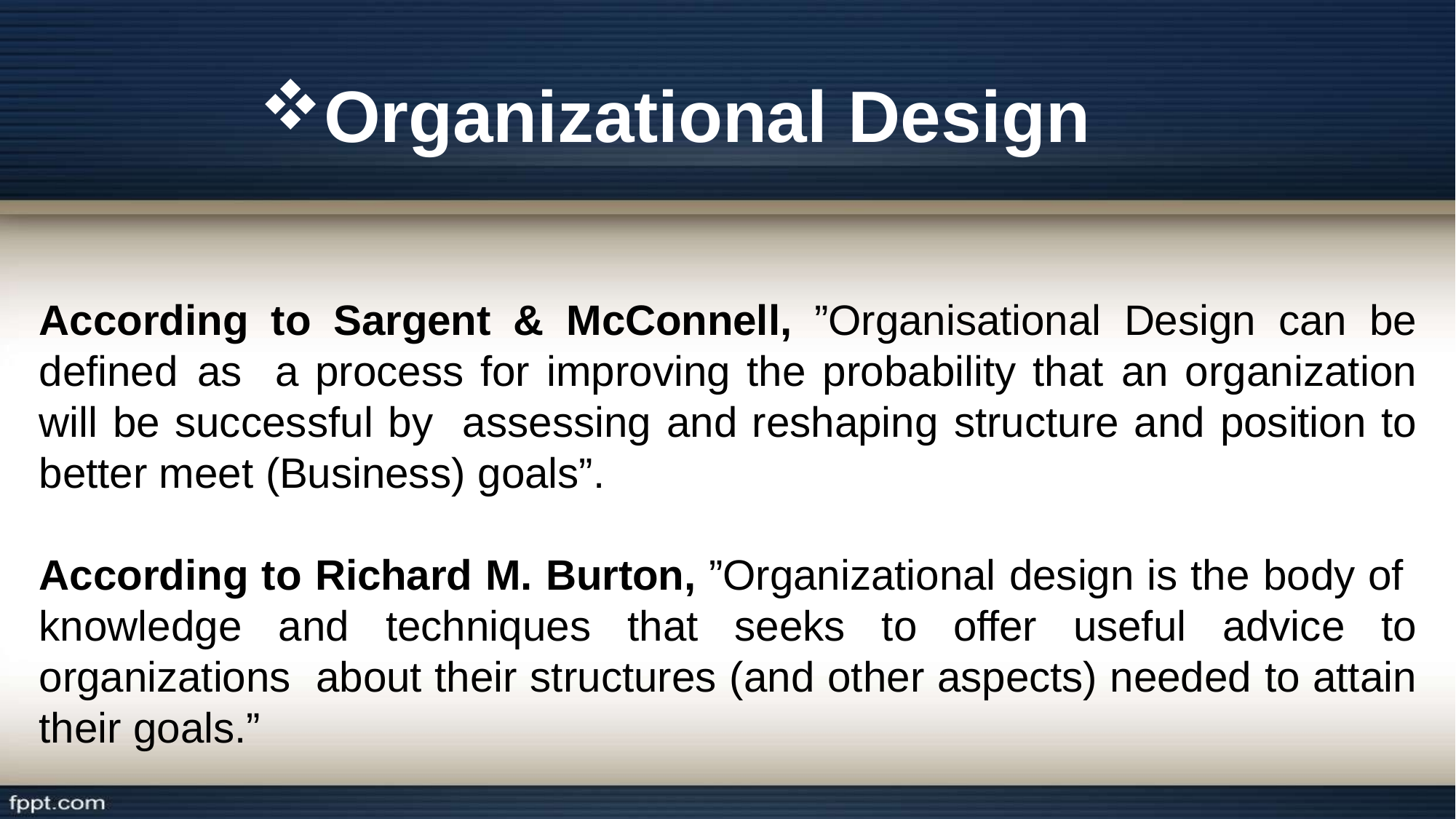

Organizational Design
According to Sargent & McConnell, ”Organisational Design can be defined as  a process for improving the probability that an organization will be successful by  assessing and reshaping structure and position to better meet (Business) goals”.

According to Richard M. Burton, ”Organizational design is the body of  knowledge and techniques that seeks to offer useful advice to organizations  about their structures (and other aspects) needed to attain their goals.”